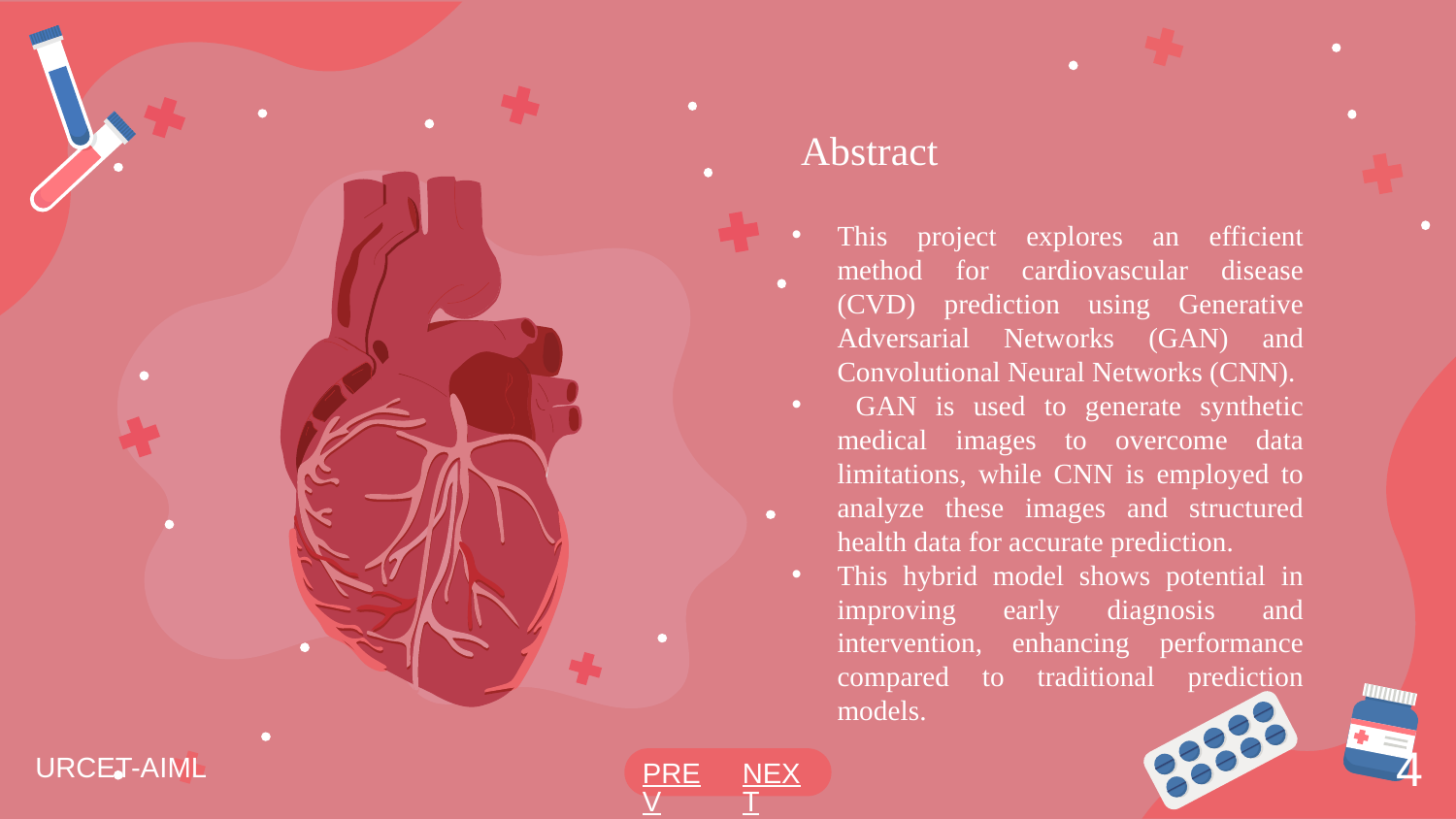

# Abstract

This project explores an efficient method for cardiovascular disease (CVD) prediction using Generative Adversarial Networks (GAN) and Convolutional Neural Networks (CNN).
 GAN is used to generate synthetic medical images to overcome data limitations, while CNN is employed to analyze these images and structured health data for accurate prediction.
This hybrid model shows potential in improving early diagnosis and intervention, enhancing performance compared to traditional prediction models.
4
URCET-AIML

PREV
NEXT